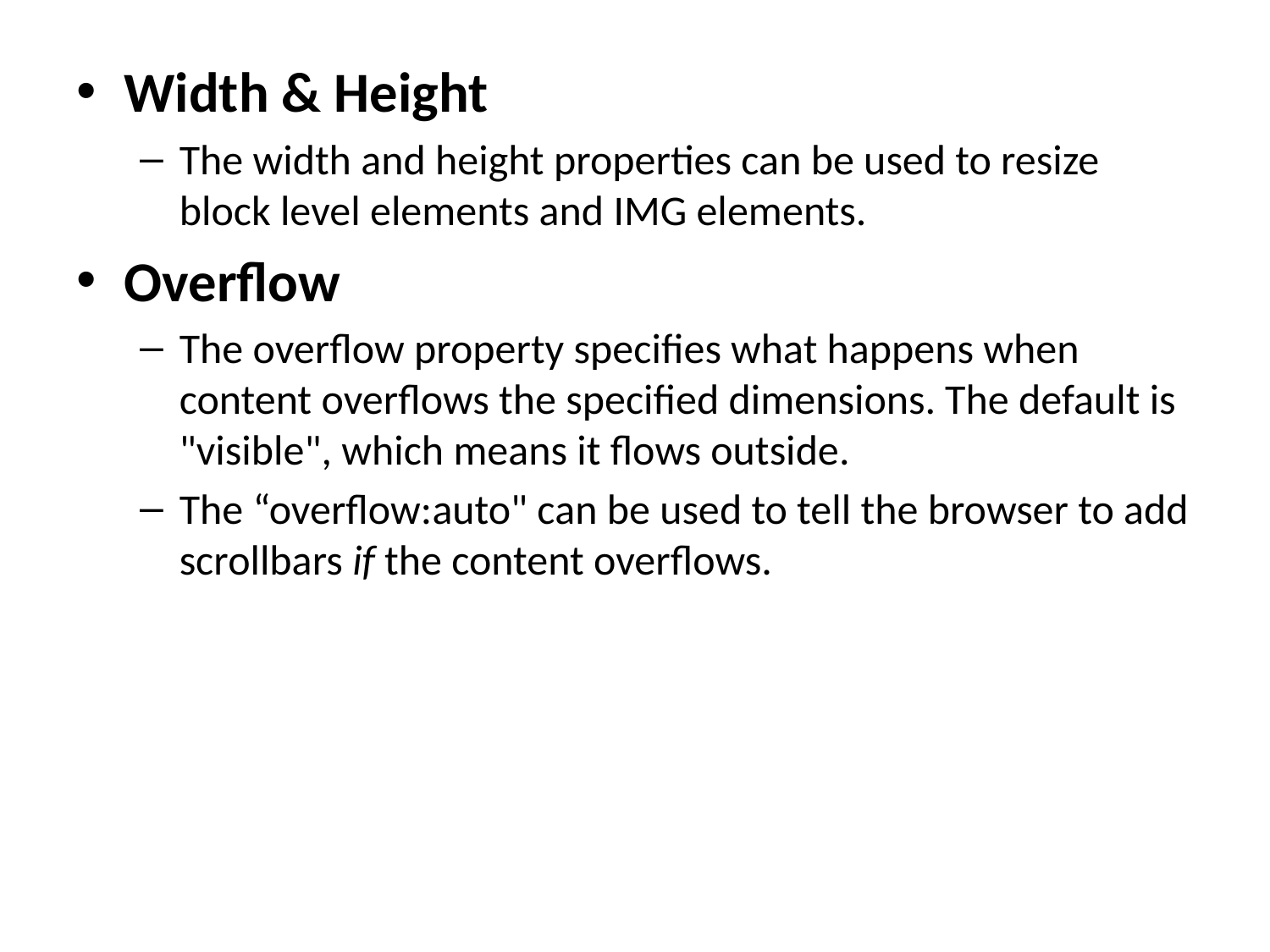

Width & Height
The width and height properties can be used to resize block level elements and IMG elements.
Overflow
The overflow property specifies what happens when content overflows the specified dimensions. The default is "visible", which means it flows outside.
The “overflow:auto" can be used to tell the browser to add scrollbars if the content overflows.